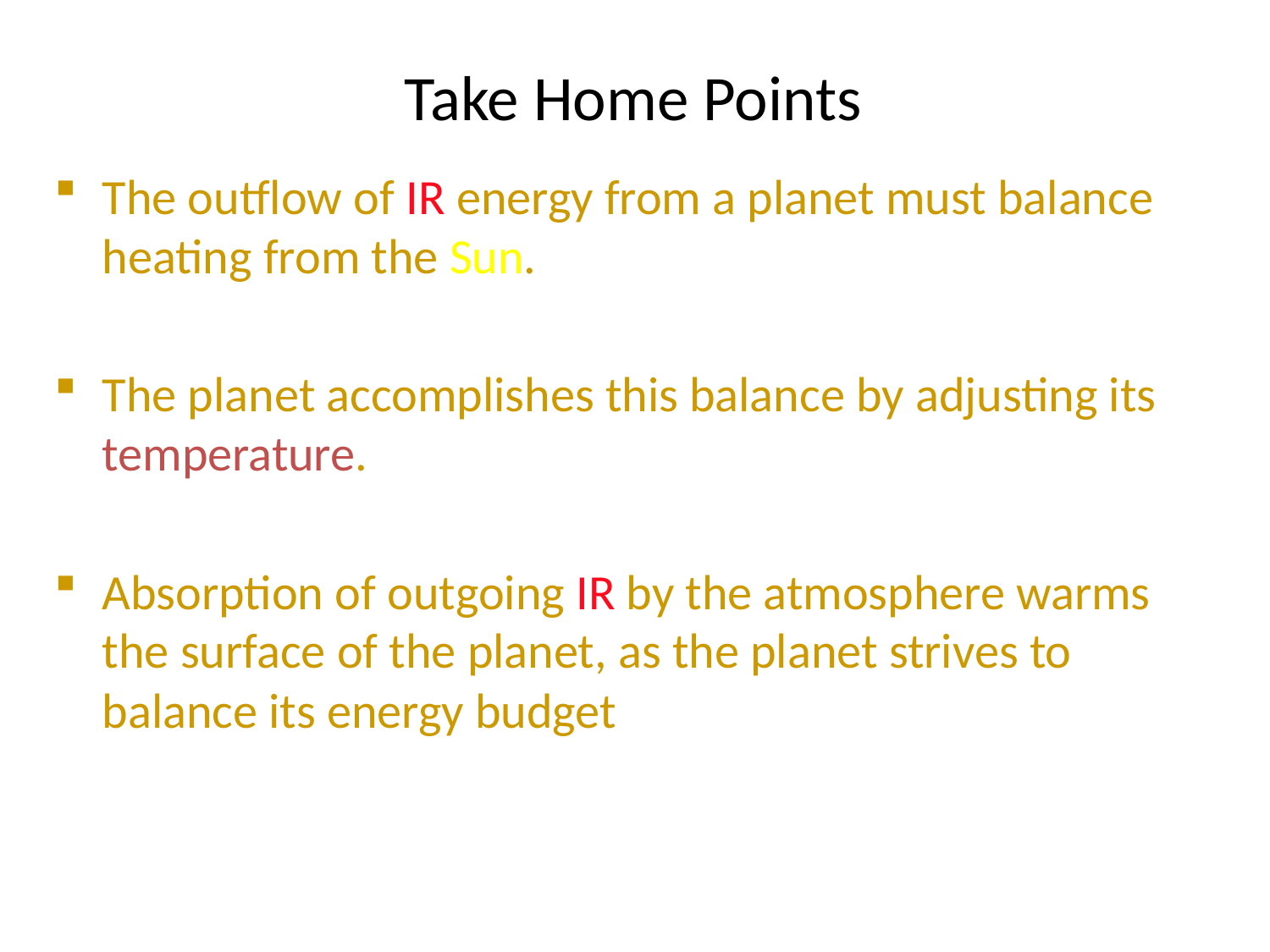

# Take Home Points
The outflow of IR energy from a planet must balance heating from the Sun.

The planet accomplishes this balance by adjusting its temperature.

Absorption of outgoing IR by the atmosphere warms the surface of the planet, as the planet strives to balance its energy budget